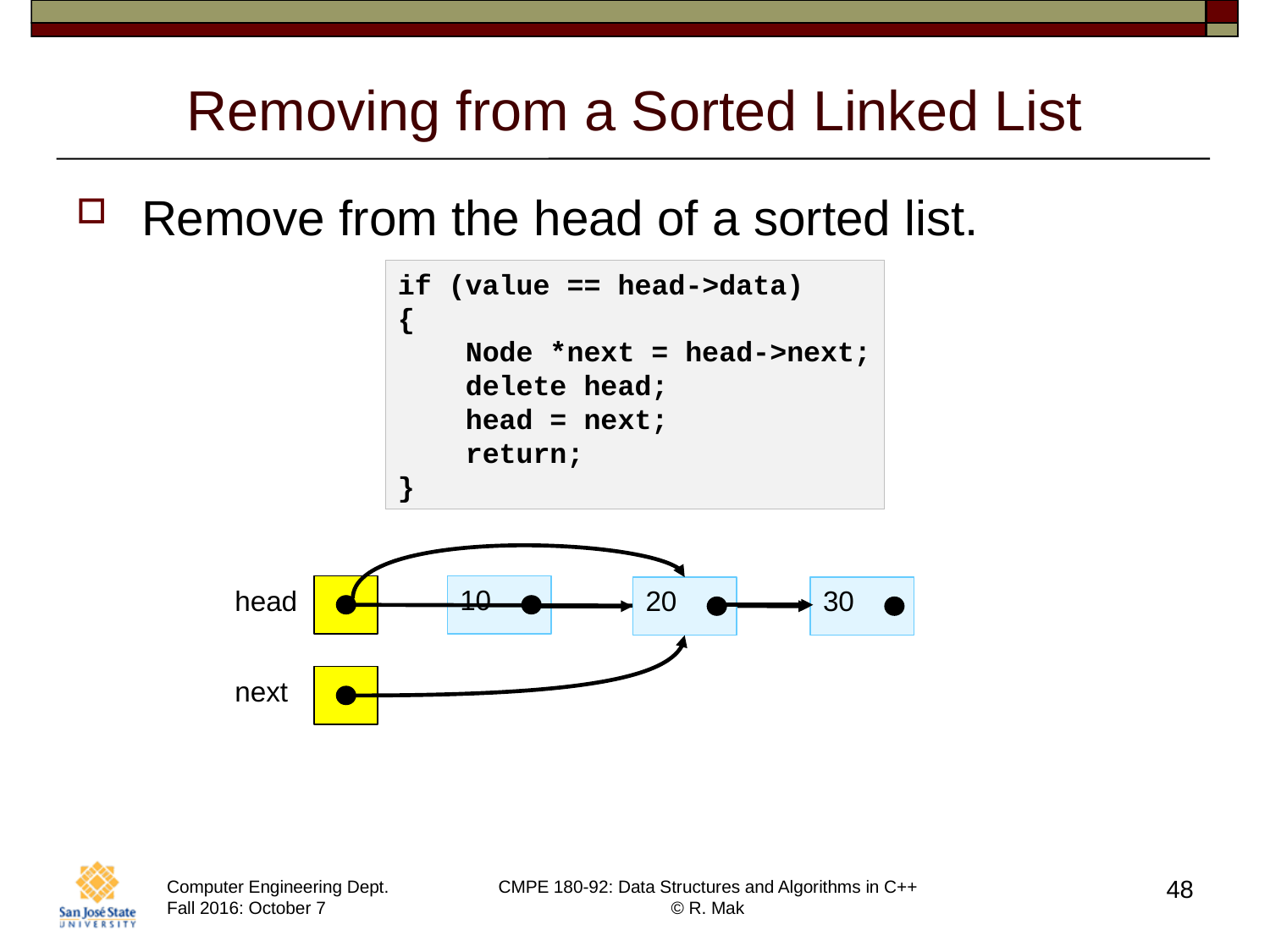

# Removing from a Sorted Linked List
Remove from the head of a sorted list.
if (value == head->data)
{
    Node *next = head->next;
    delete head;
    head = next;
    return;
}

10

head
20

30

next
48